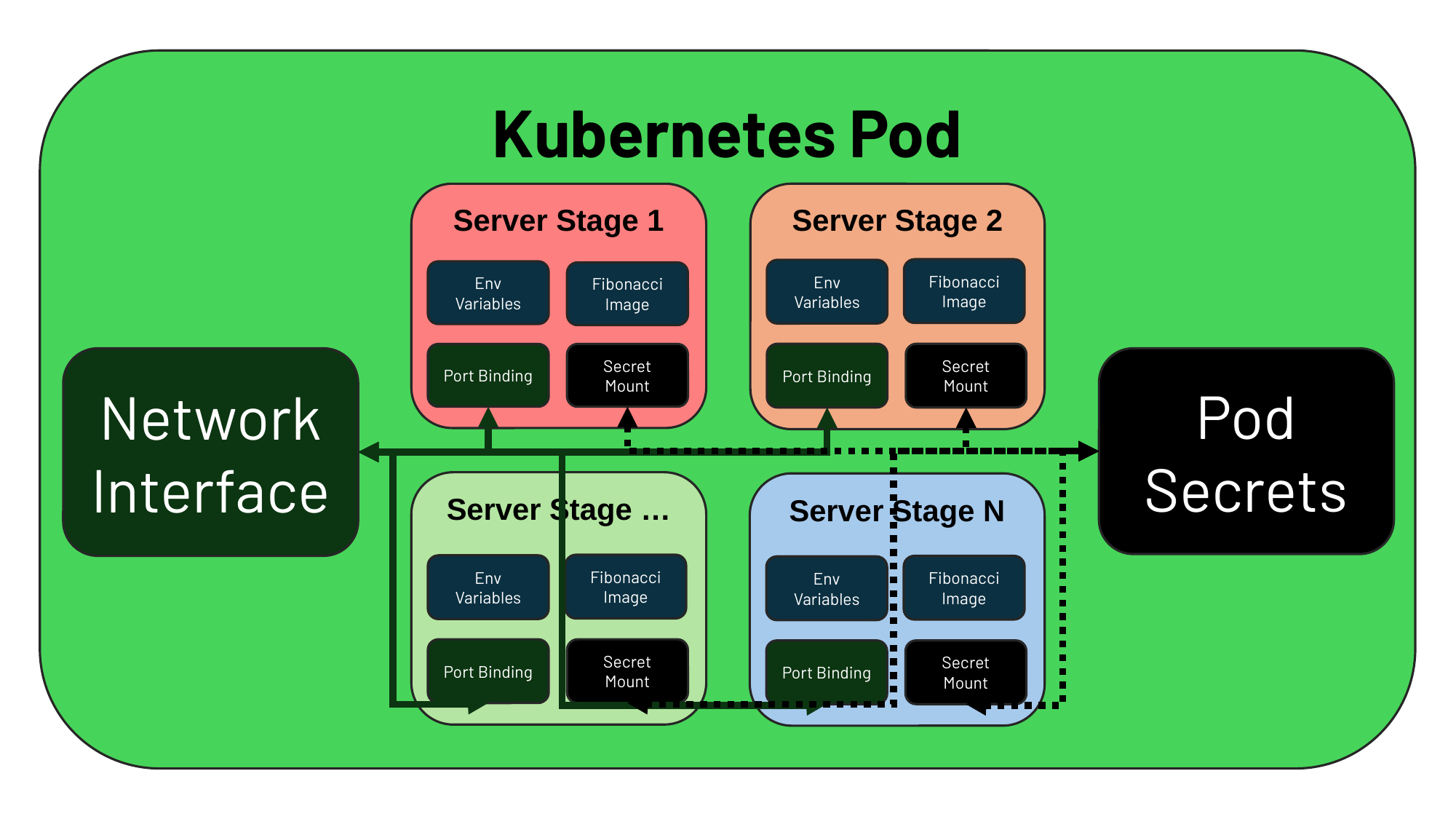

Kubernetes Pod
Server Stage 2
Fibonacci Image
Env Variables
Secret Mount
Port Binding
Server Stage 1
Env Variables
Fibonacci Image
Secret Mount
Port Binding
Network Interface
Pod Secrets
Server Stage …
Fibonacci Image
Env Variables
Secret Mount
Port Binding
Server Stage N
Fibonacci Image
Env Variables
Secret Mount
Port Binding